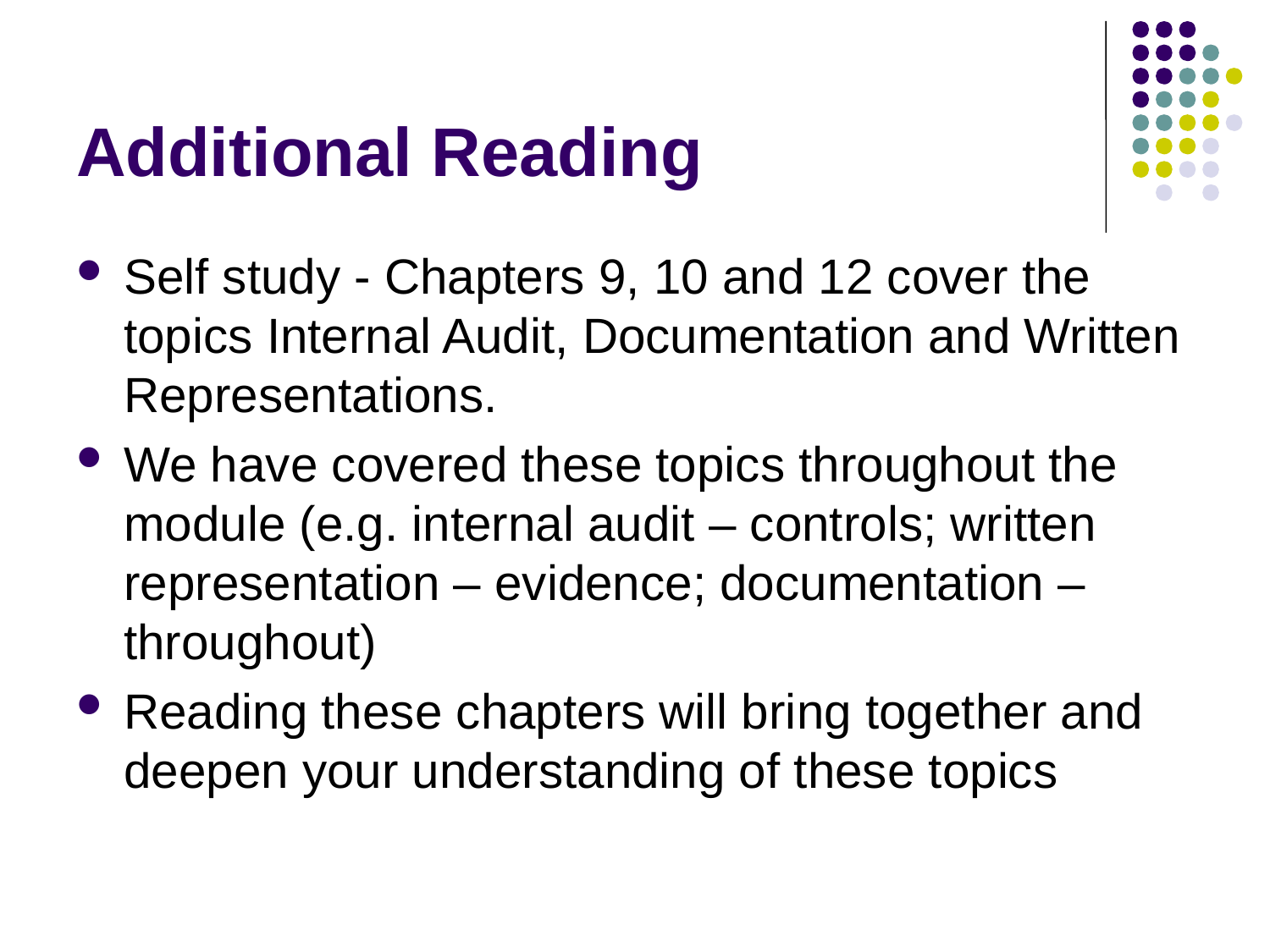

# Additional Reading
Self study - Chapters 9, 10 and 12 cover the topics Internal Audit, Documentation and Written Representations.
We have covered these topics throughout the module (e.g. internal audit – controls; written representation – evidence; documentation – throughout)
Reading these chapters will bring together and deepen your understanding of these topics